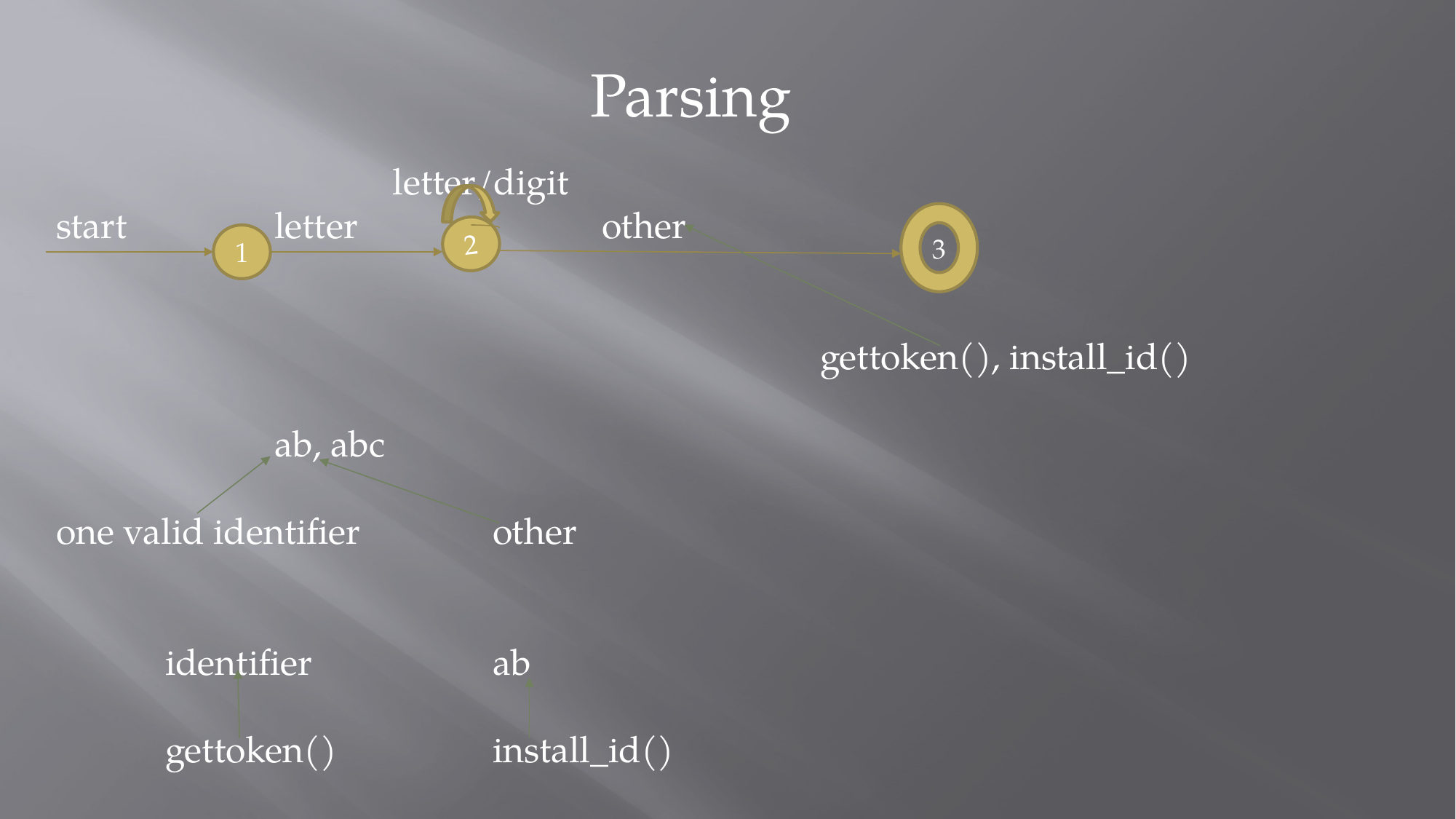

Parsing
			 letter/digit
start             	letter 			other

							gettoken(), install_id()

		ab, abc

one valid identifier		other

	identifier		ab

	gettoken()		install_id()

3
2
1